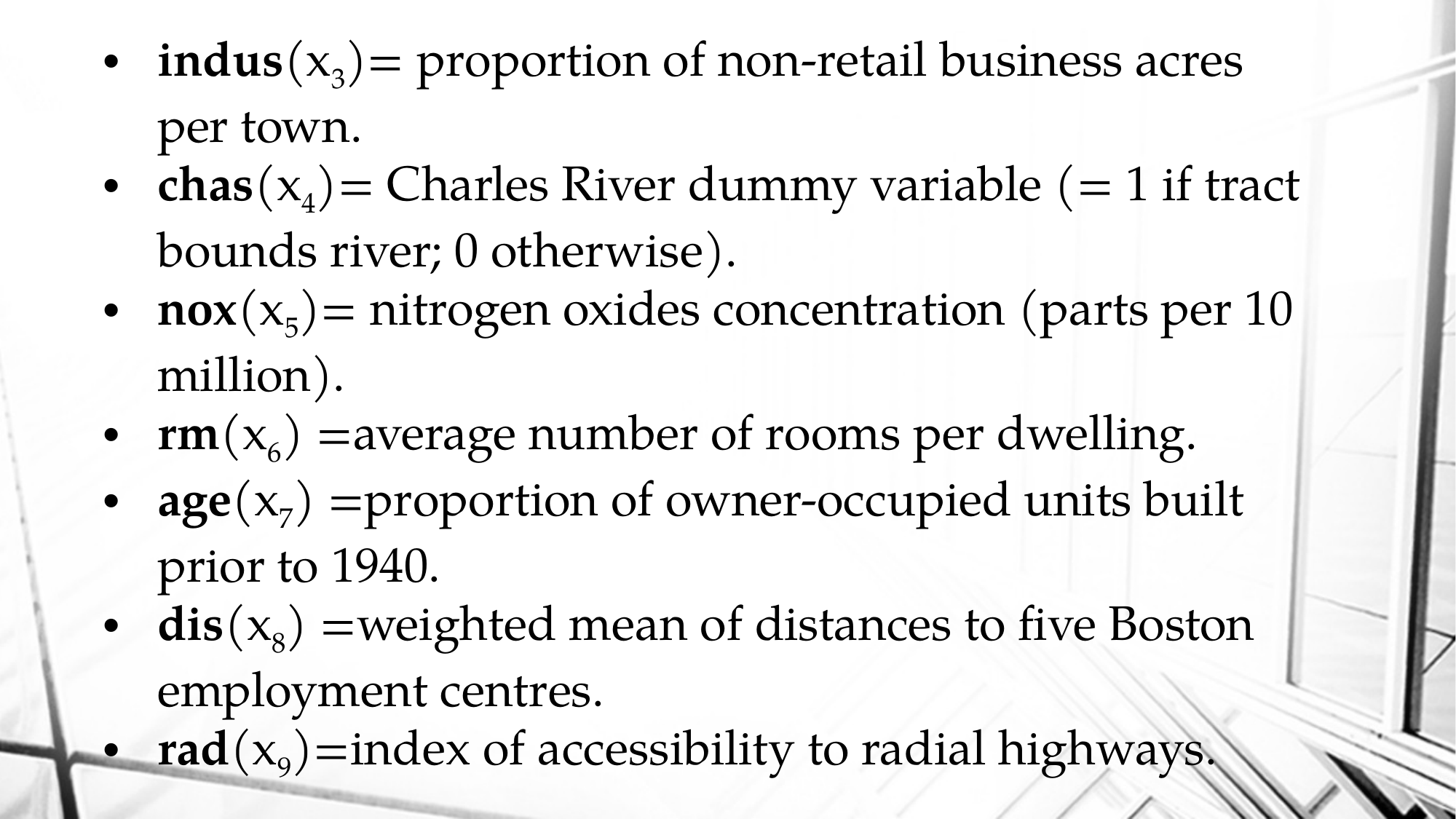

indus(x3)= proportion of non-retail business acres per town.
chas(x4)= Charles River dummy variable (= 1 if tract bounds river; 0 otherwise).
nox(x5)= nitrogen oxides concentration (parts per 10 million).
rm(x6) =average number of rooms per dwelling.
age(x7) =proportion of owner-occupied units built       prior to 1940.
dis(x8) =weighted mean of distances to five Boston employment centres.
rad(x9)=index of accessibility to radial highways.